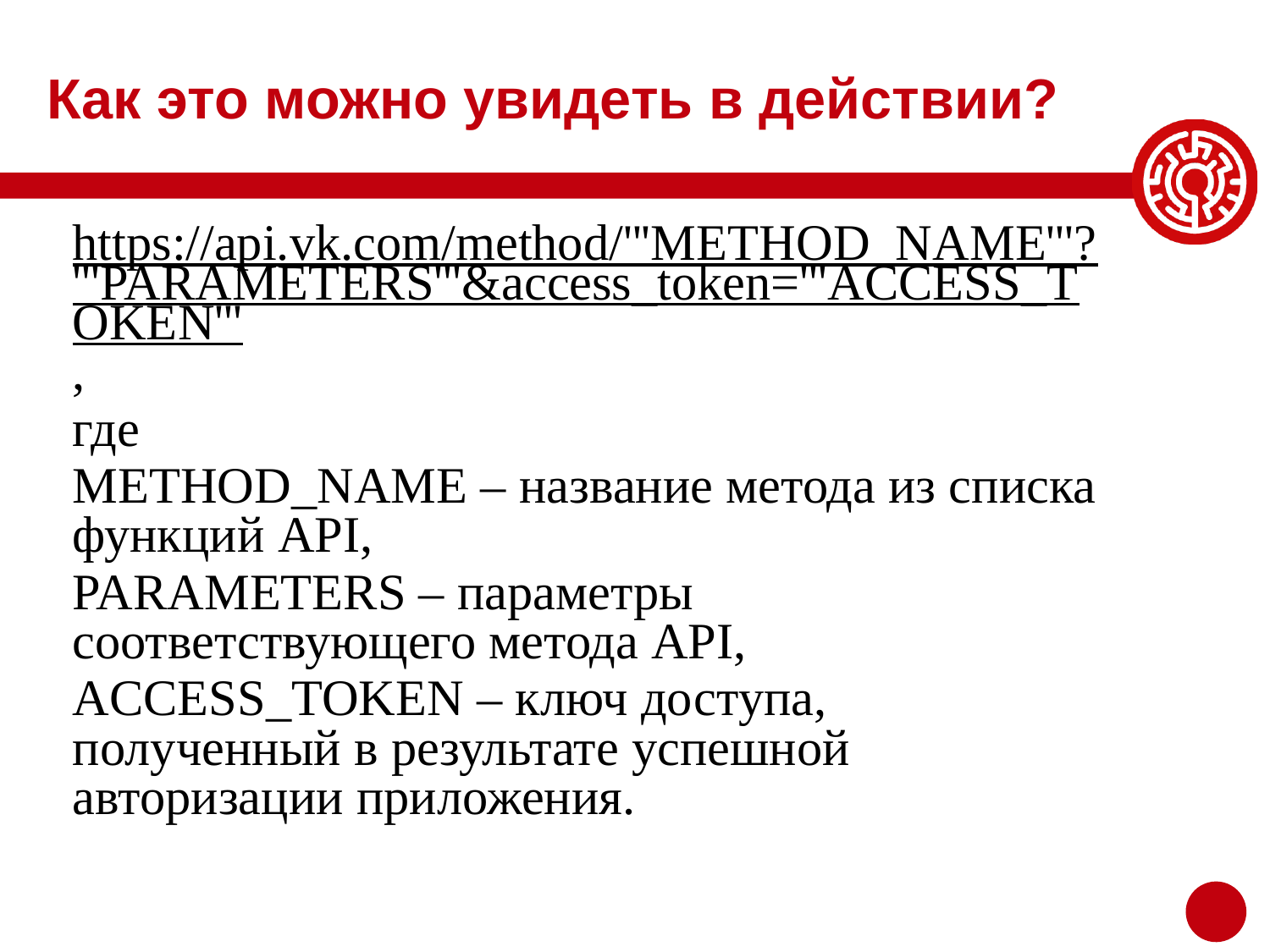

# Как это можно увидеть в действии?
https://api.vk.com/method/'''METHOD_NAME'''?'''PARAMETERS'''&access_token='''ACCESS_TOKEN''',
где
METHOD_NAME – название метода из списка функций API,
PARAMETERS – параметры соответствующего метода API,
ACCESS_TOKEN – ключ доступа, полученный в результате успешной авторизации приложения.
17